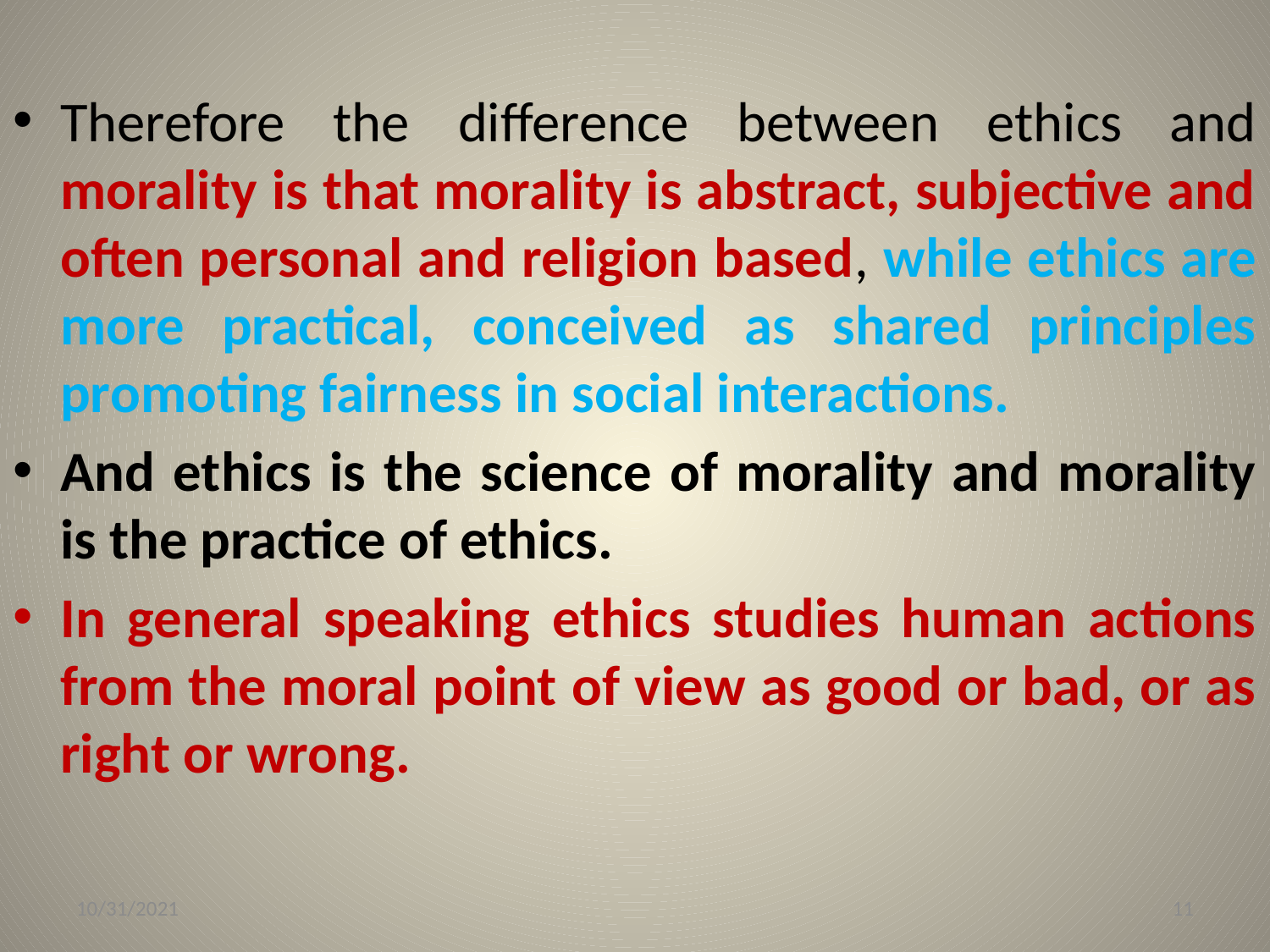

Therefore the difference between ethics and morality is that morality is abstract, subjective and often personal and religion based, while ethics are more practical, conceived as shared principles promoting fairness in social interactions.
And ethics is the science of morality and morality is the practice of ethics.
In general speaking ethics studies human actions from the moral point of view as good or bad, or as right or wrong.

10/31/2021
11